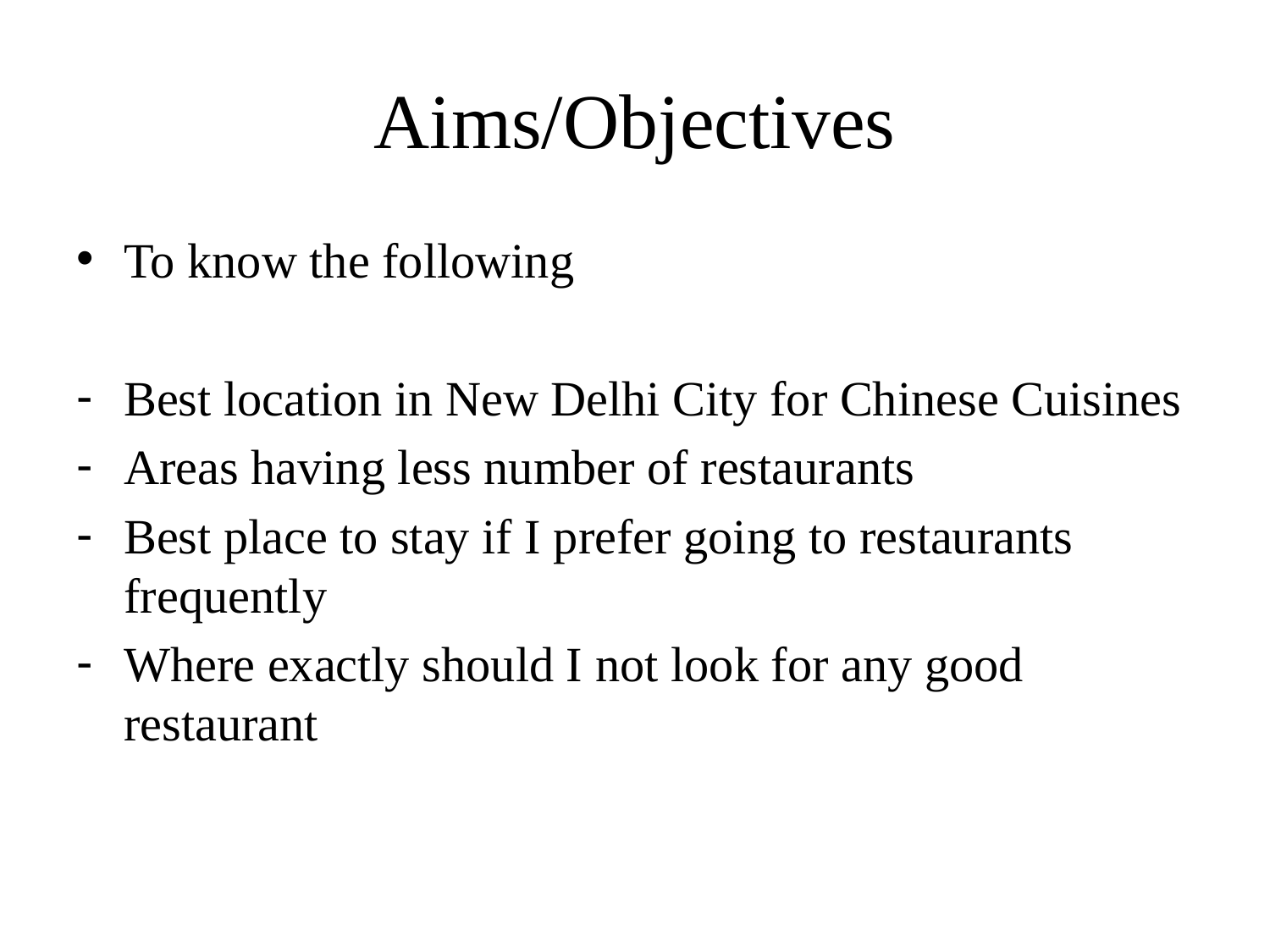

# Aims/Objectives
To know the following

Best location in New Delhi City for Chinese Cuisines
Areas having less number of restaurants
Best place to stay if I prefer going to restaurants frequently
Where exactly should I not look for any good restaurant